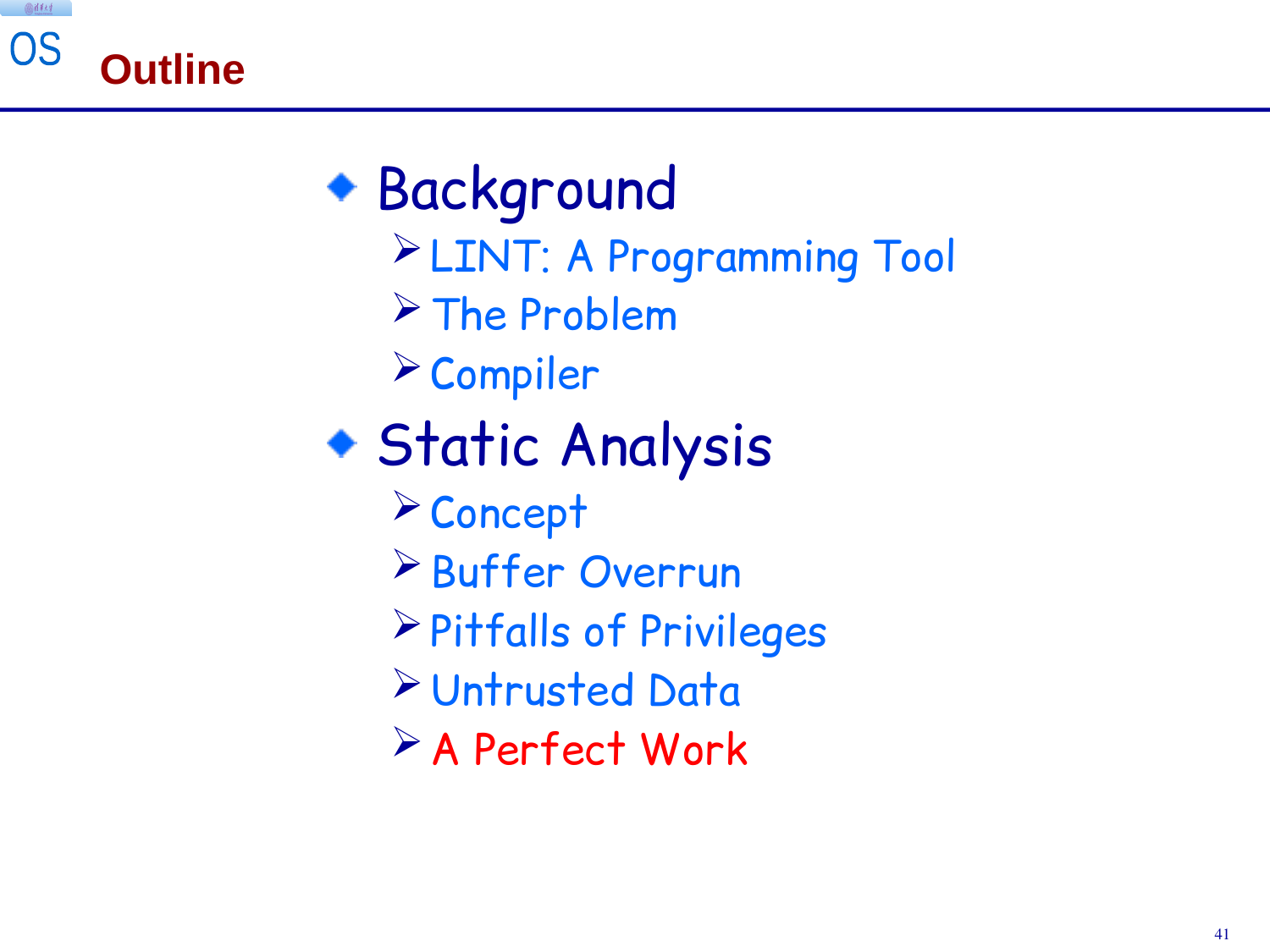

Outline
Background
LINT: A Programming Tool
The Problem
Compiler
Static Analysis
Concept
Buffer Overrun
Pitfalls of Privileges
Untrusted Data
A Perfect Work